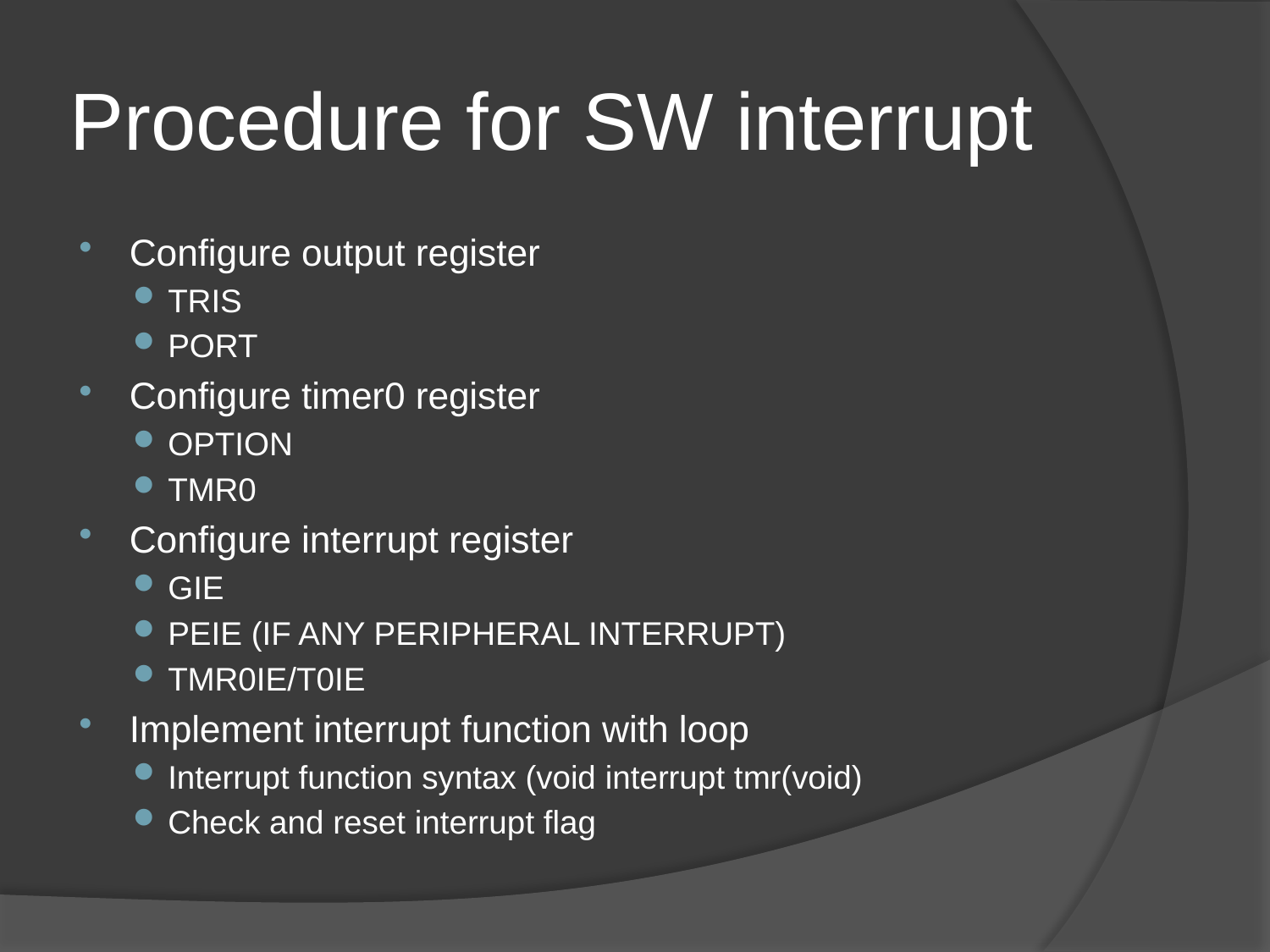

# Procedure for SW interrupt
Configure output register
TRIS
PORT
Configure timer0 register
OPTION
TMR0
Configure interrupt register
GIE
PEIE (IF ANY PERIPHERAL INTERRUPT)
TMR0IE/T0IE
Implement interrupt function with loop
Interrupt function syntax (void interrupt tmr(void)
Check and reset interrupt flag